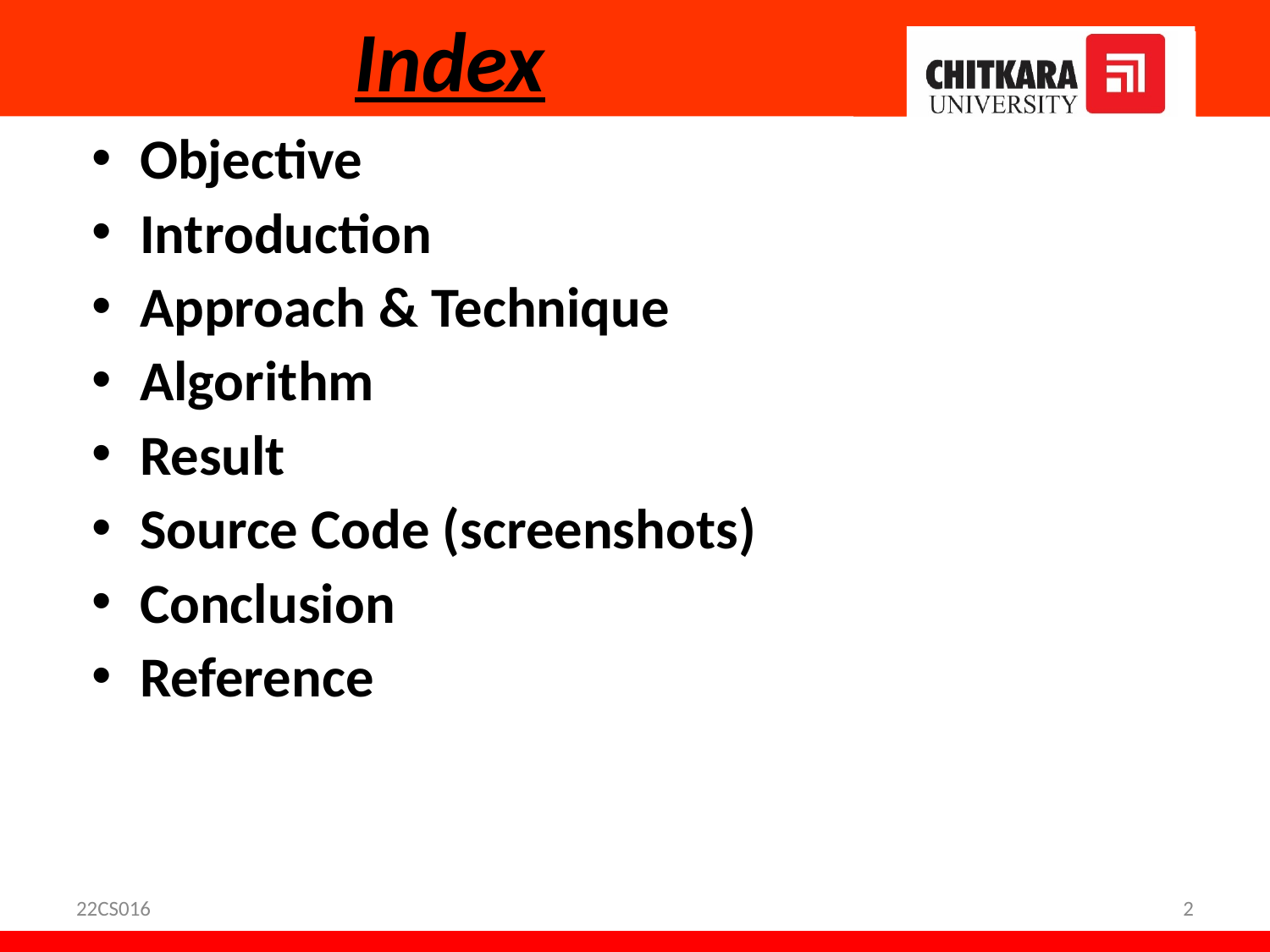

# Index
Objective
Introduction
Approach & Technique
Algorithm
Result
Source Code (screenshots)
Conclusion
Reference

22CS016
2